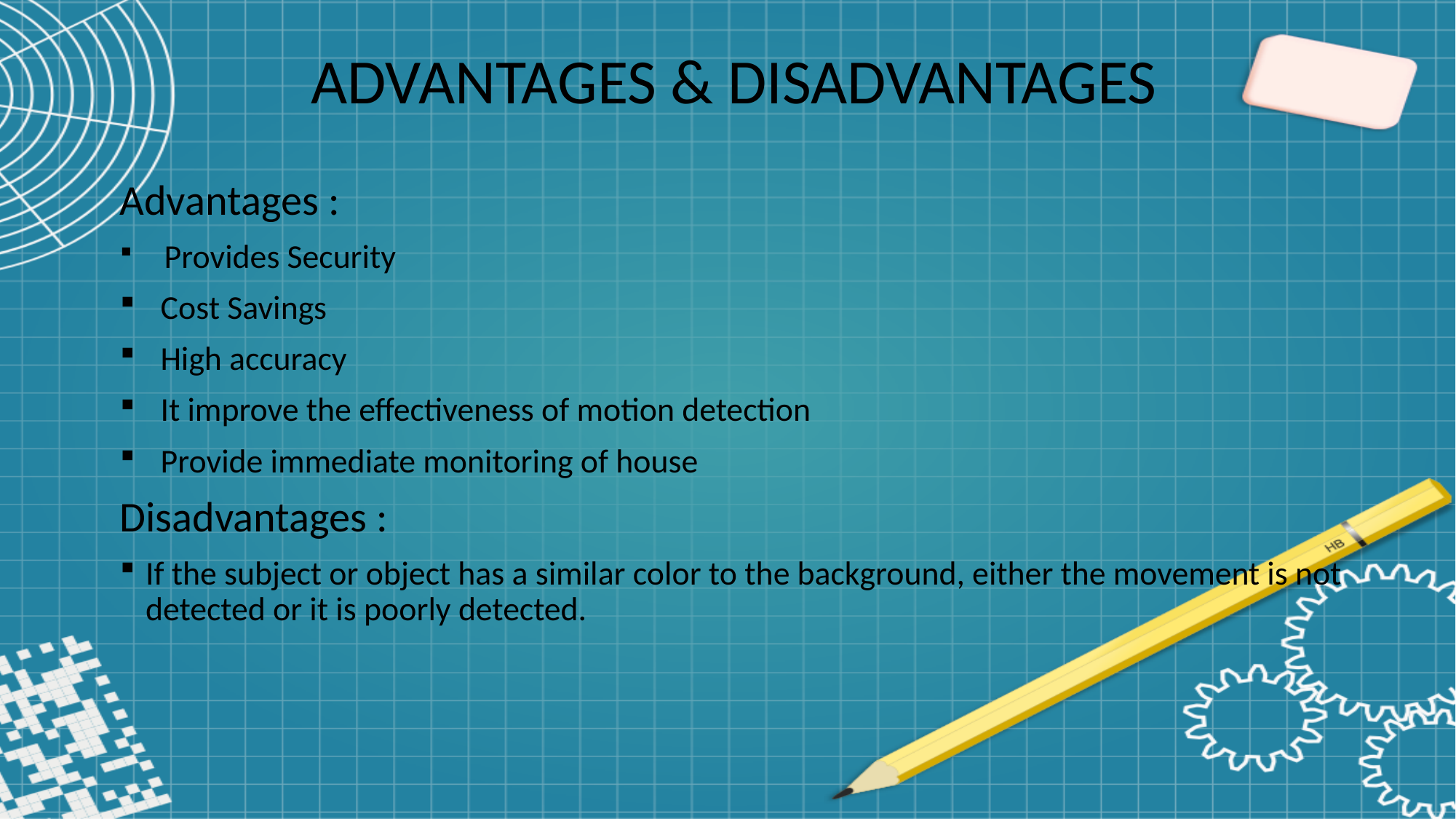

ADVANTAGES & DISADVANTAGES
Advantages :
   Provides Security
  Cost Savings
  High accuracy
  It improve the effectiveness of motion detection
  Provide immediate monitoring of house
Disadvantages :
If the subject or object has a similar color to the background, either the movement is not detected or it is poorly detected.